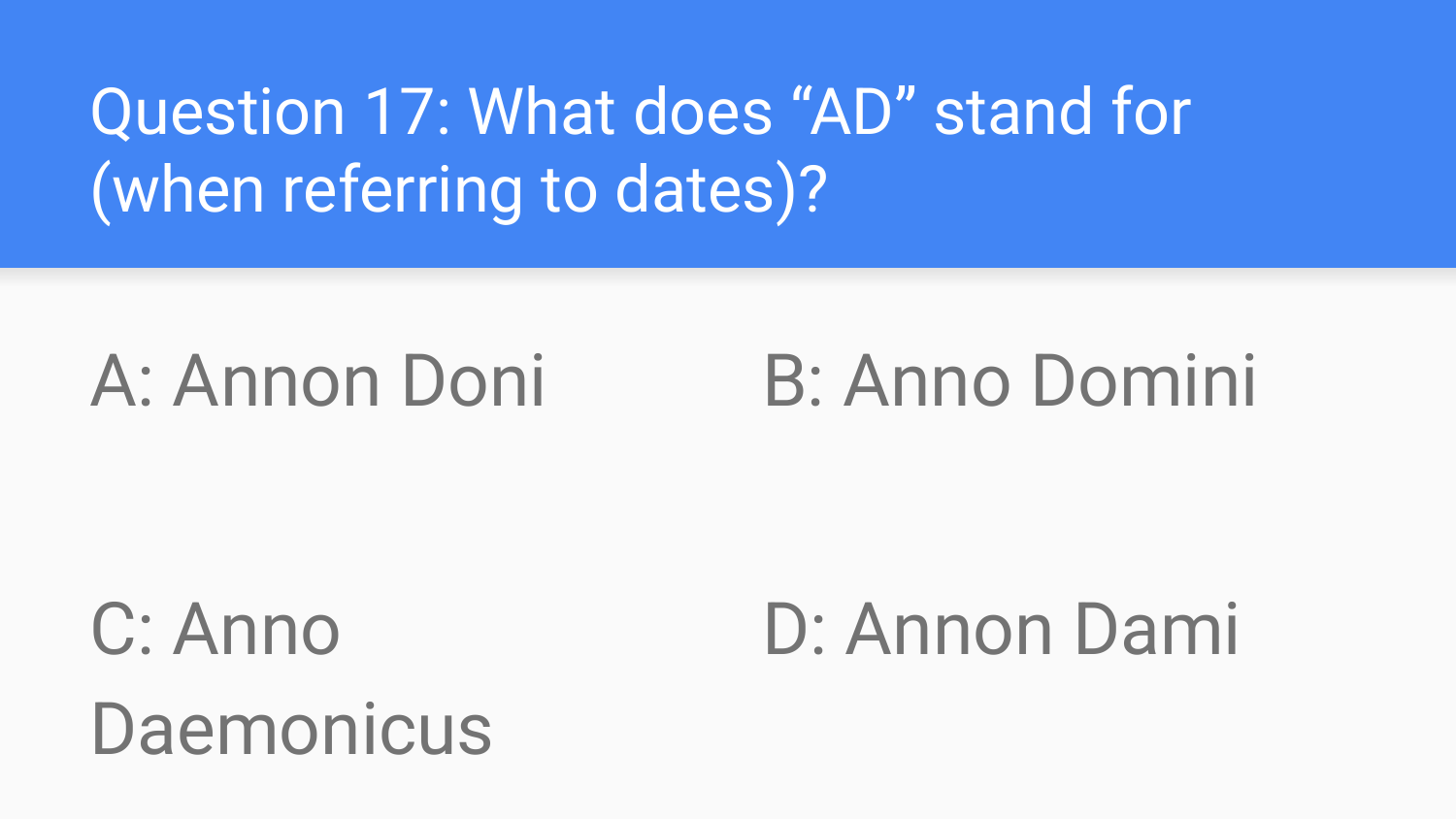

# Question 17: What does “AD” stand for (when referring to dates)?
A: Annon Doni
B: Anno Domini
C: Anno Daemonicus
D: Annon Dami